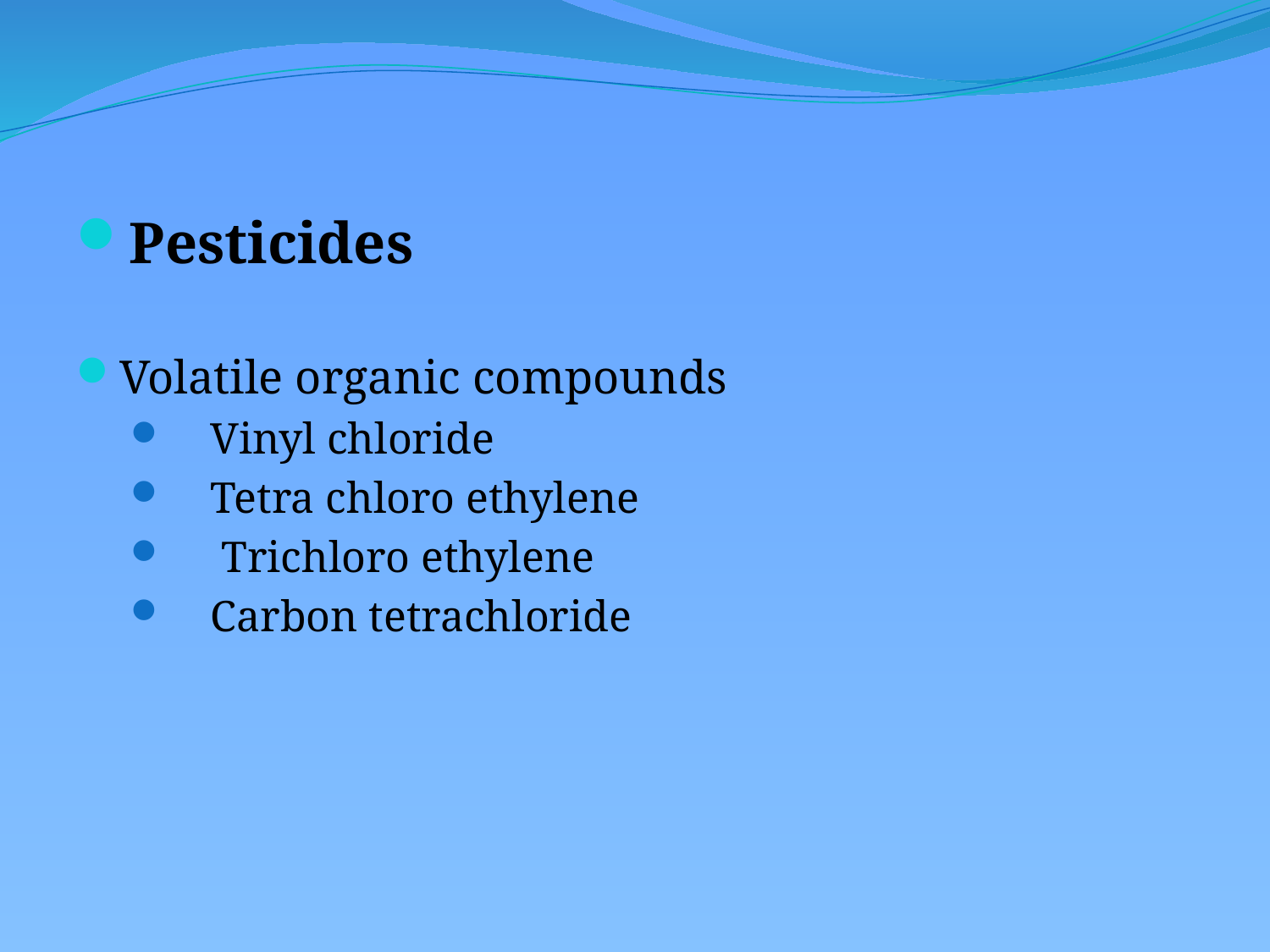

Pesticides

Volatile organic compounds
    Vinyl chloride
    Tetra chloro ethylene
     Trichloro ethylene
    Carbon tetrachloride